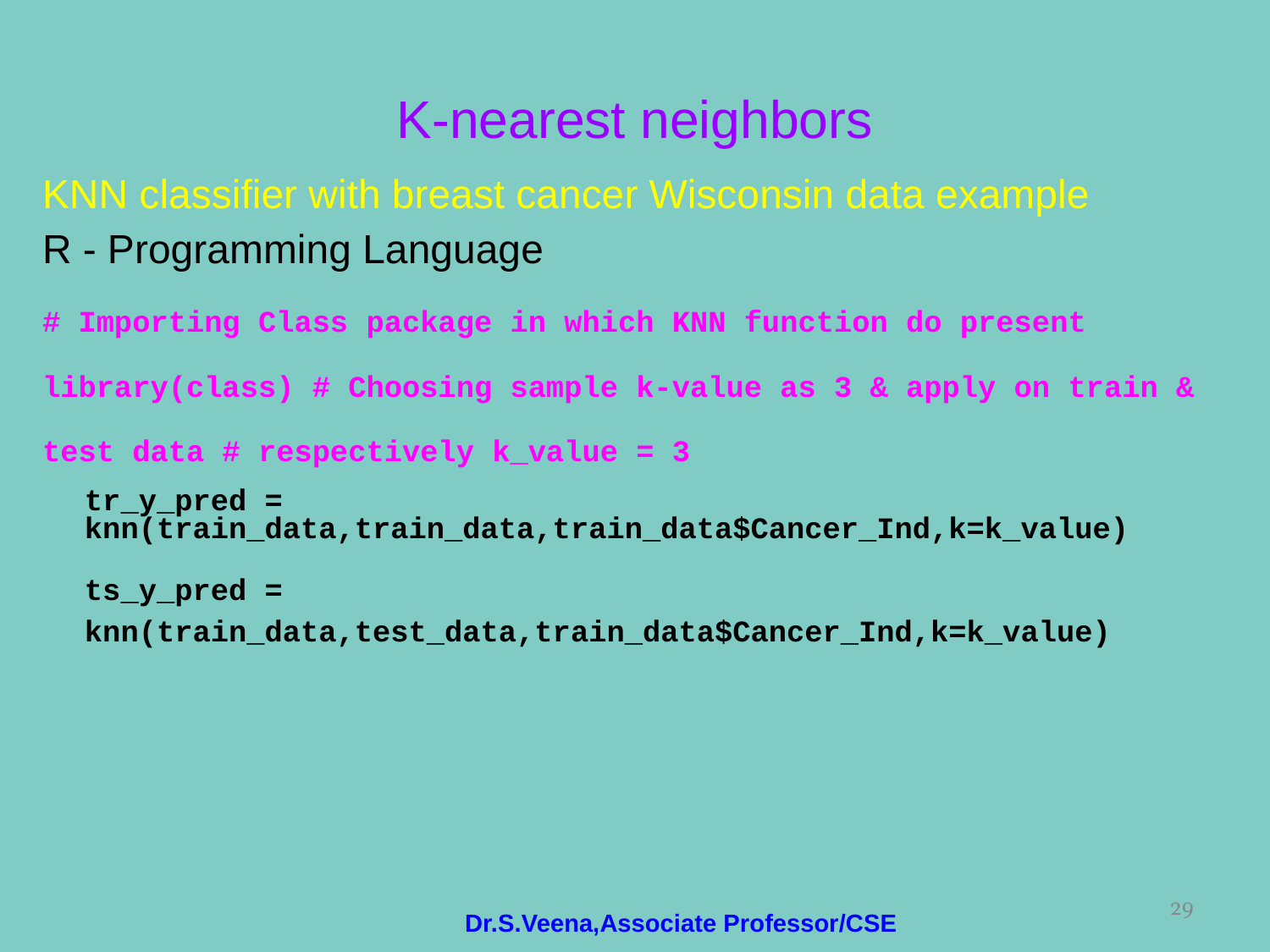

# K-nearest neighbors
KNN classifier with breast cancer Wisconsin data example
R - Programming Language
# Importing Class package in which KNN function do present library(class) # Choosing sample k-value as 3 & apply on train & test data # respectively k_value = 3
tr_y_pred = knn(train_data,train_data,train_data$Cancer_Ind,k=k_value)
ts_y_pred = knn(train_data,test_data,train_data$Cancer_Ind,k=k_value)

29
Dr.S.Veena,Associate Professor/CSE